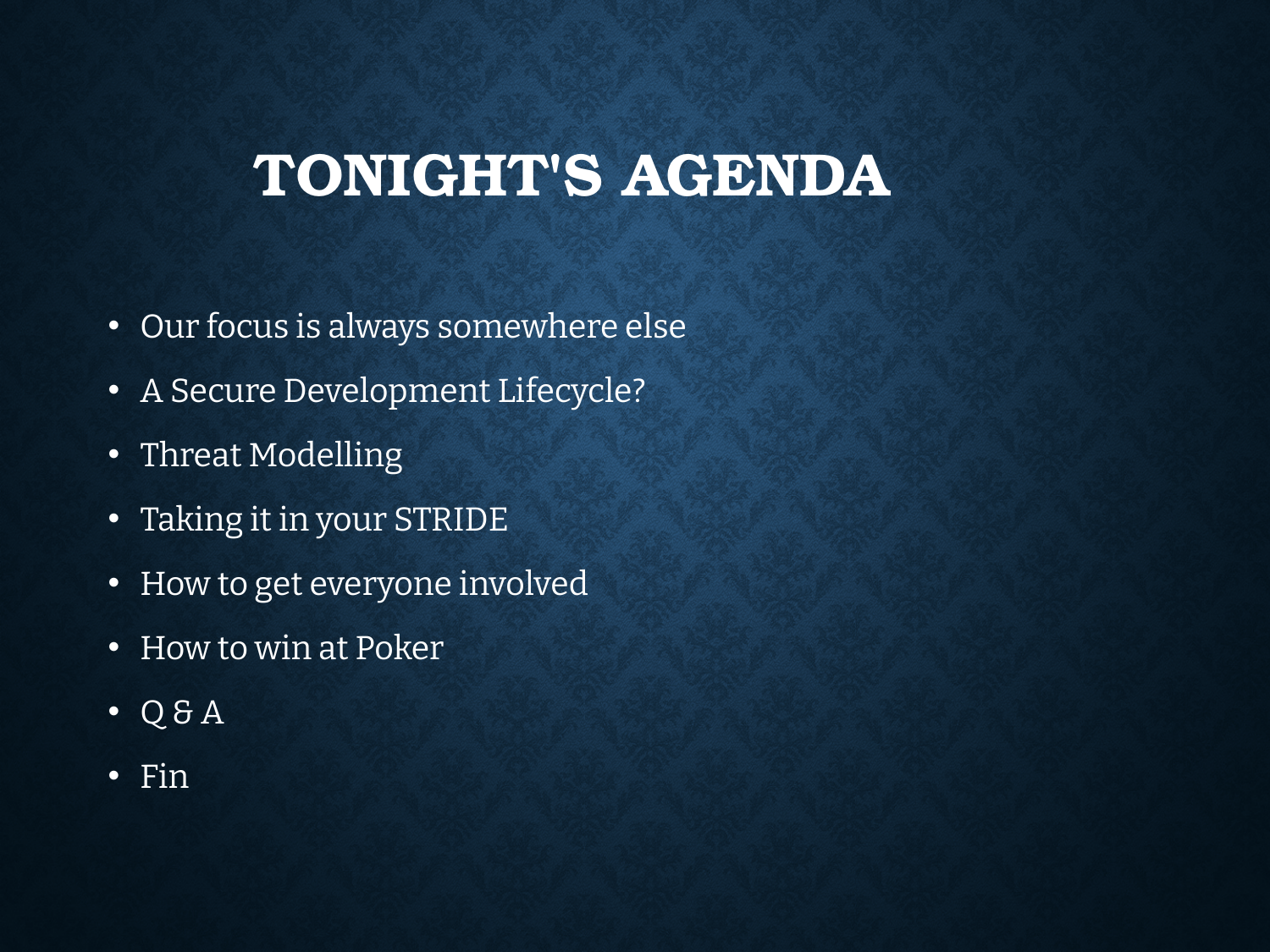

# Tonight's agenda
Our focus is always somewhere else
A Secure Development Lifecycle?
Threat Modelling
Taking it in your STRIDE
How to get everyone involved
How to win at Poker
Q & A
Fin